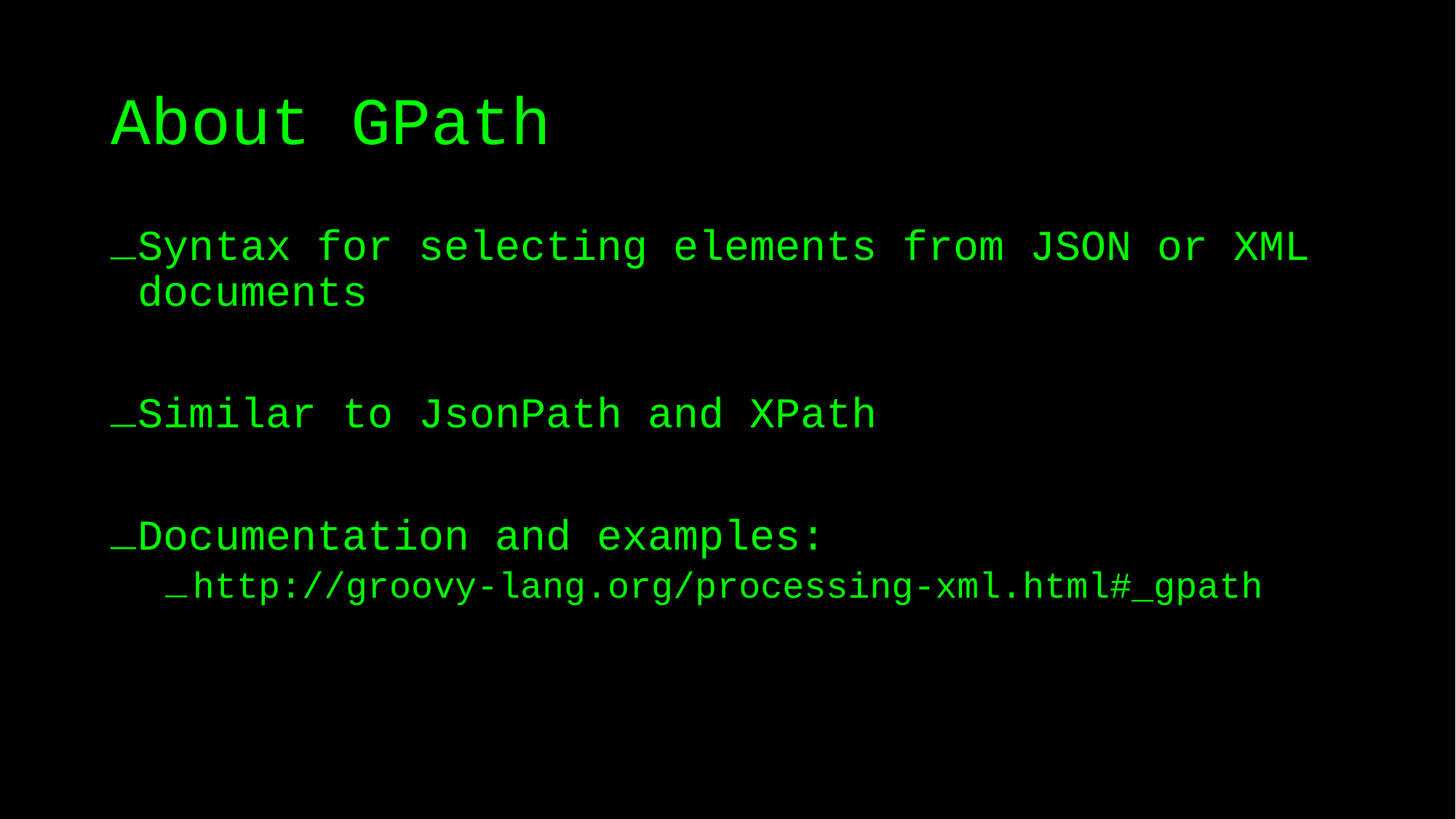

# About GPath
Syntax for selecting elements from JSON or XML documents

Similar to JsonPath and XPath

Documentation and examples:
http://groovy-lang.org/processing-xml.html#_gpath